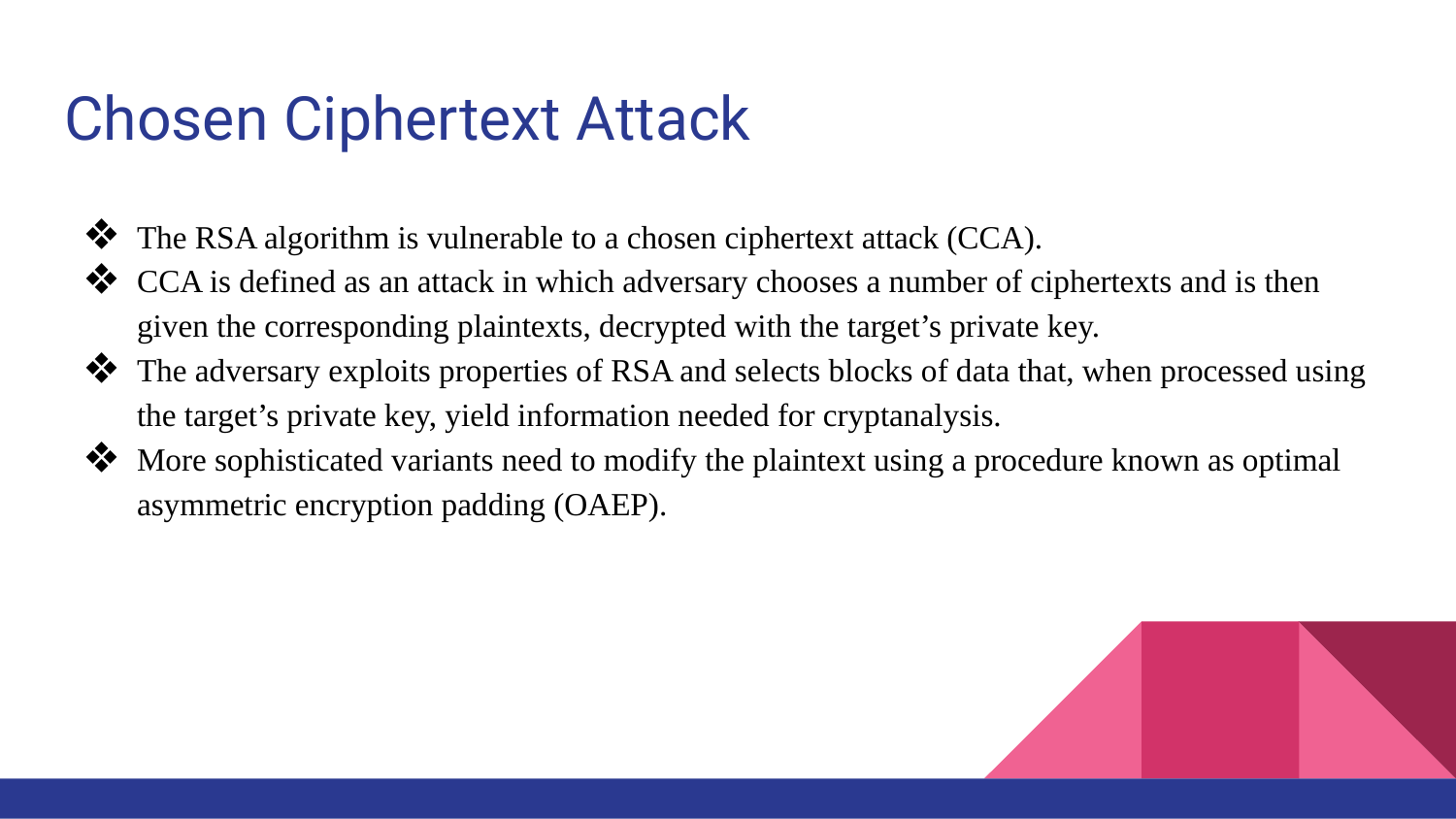

# Chosen Ciphertext Attack

The RSA algorithm is vulnerable to a chosen ciphertext attack (CCA).
CCA is defined as an attack in which adversary chooses a number of ciphertexts and is then given the corresponding plaintexts, decrypted with the target’s private key.
The adversary exploits properties of RSA and selects blocks of data that, when processed using the target’s private key, yield information needed for cryptanalysis.
More sophisticated variants need to modify the plaintext using a procedure known as optimal asymmetric encryption padding (OAEP).